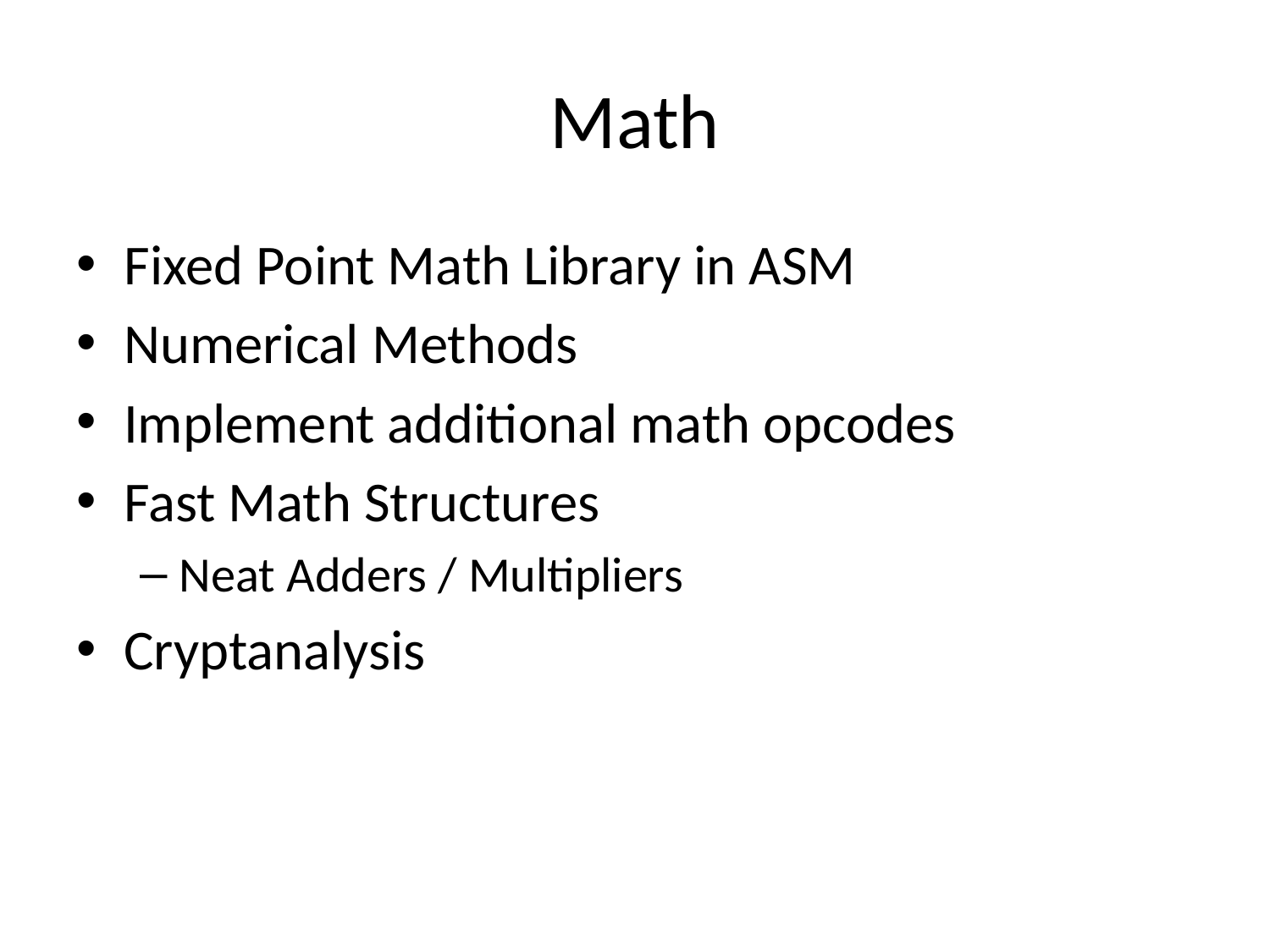

# Math
Fixed Point Math Library in ASM
Numerical Methods
Implement additional math opcodes
Fast Math Structures
Neat Adders / Multipliers
Cryptanalysis